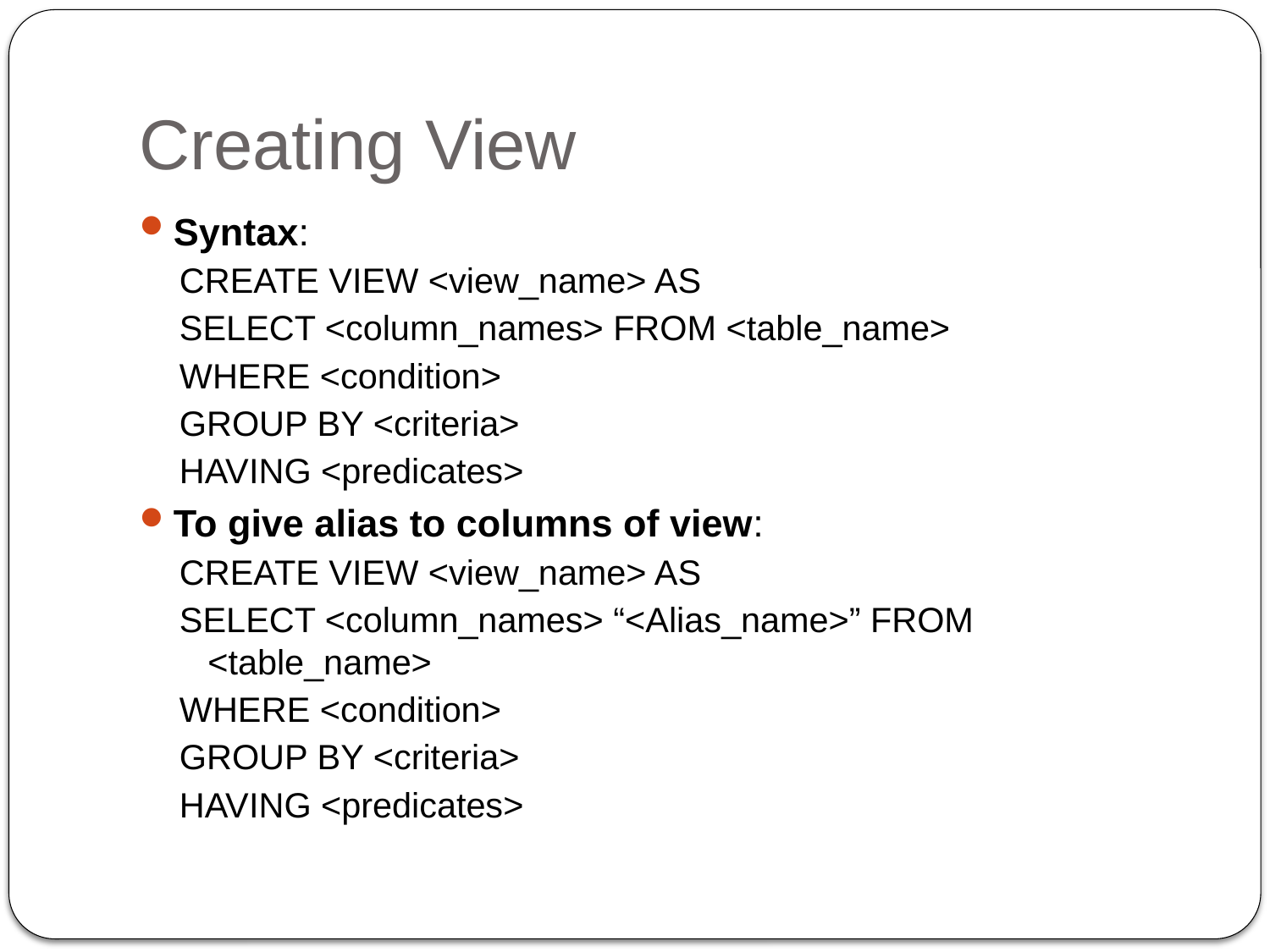

# Creating View
Syntax:
CREATE VIEW <view_name> AS
SELECT <column_names> FROM <table_name>
WHERE <condition>
GROUP BY <criteria>
HAVING <predicates>
To give alias to columns of view:
CREATE VIEW <view_name> AS
SELECT <column_names> “<Alias_name>” FROM <table_name>
WHERE <condition>
GROUP BY <criteria>
HAVING <predicates>